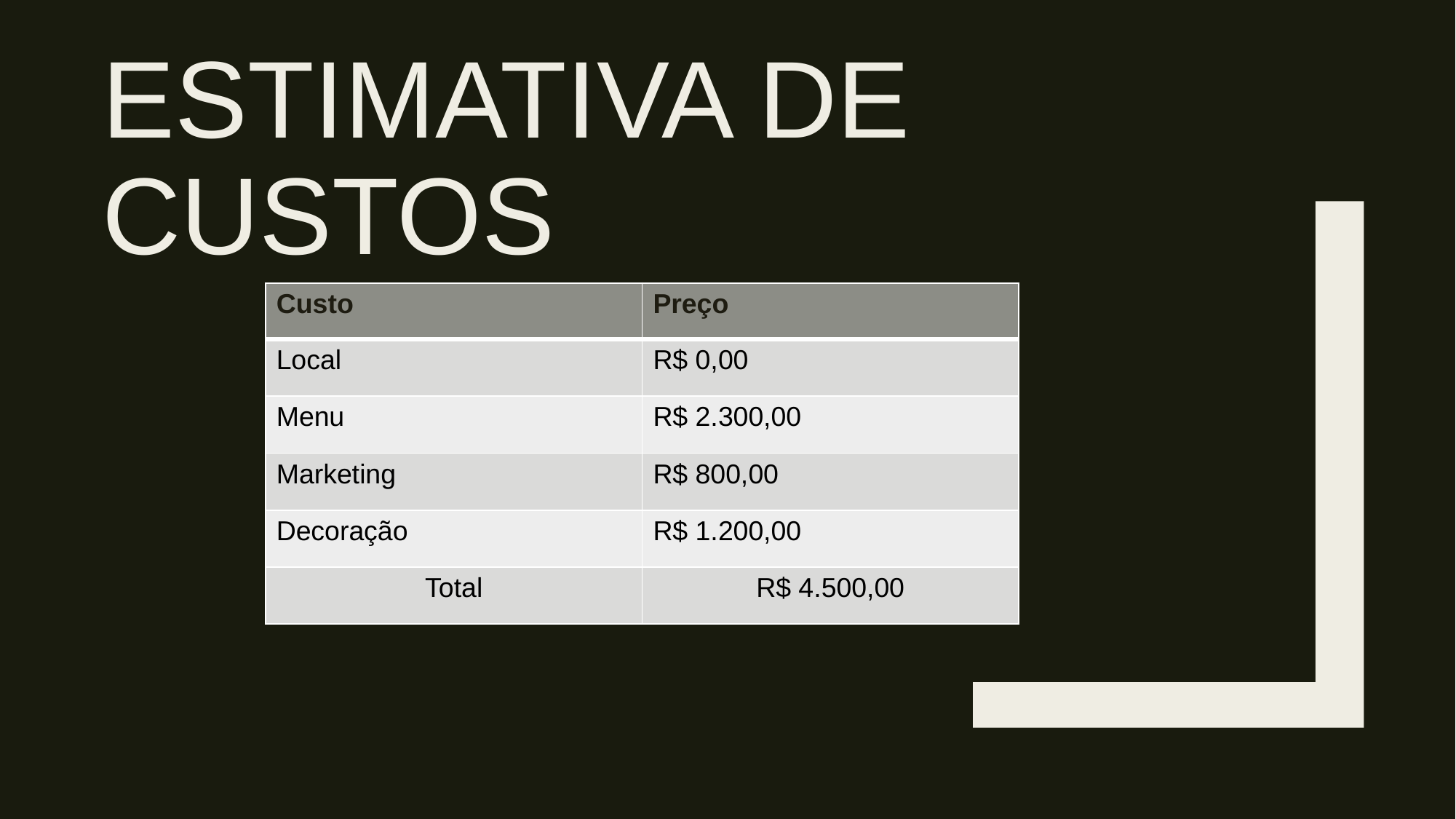

# Estimativa de custos

| Custo | Preço |
| --- | --- |
| Local | R$ 0,00 |
| Menu | R$ 2.300,00 |
| Marketing | R$ 800,00 |
| Decoração | R$ 1.200,00 |
| Total | R$ 4.500,00 |